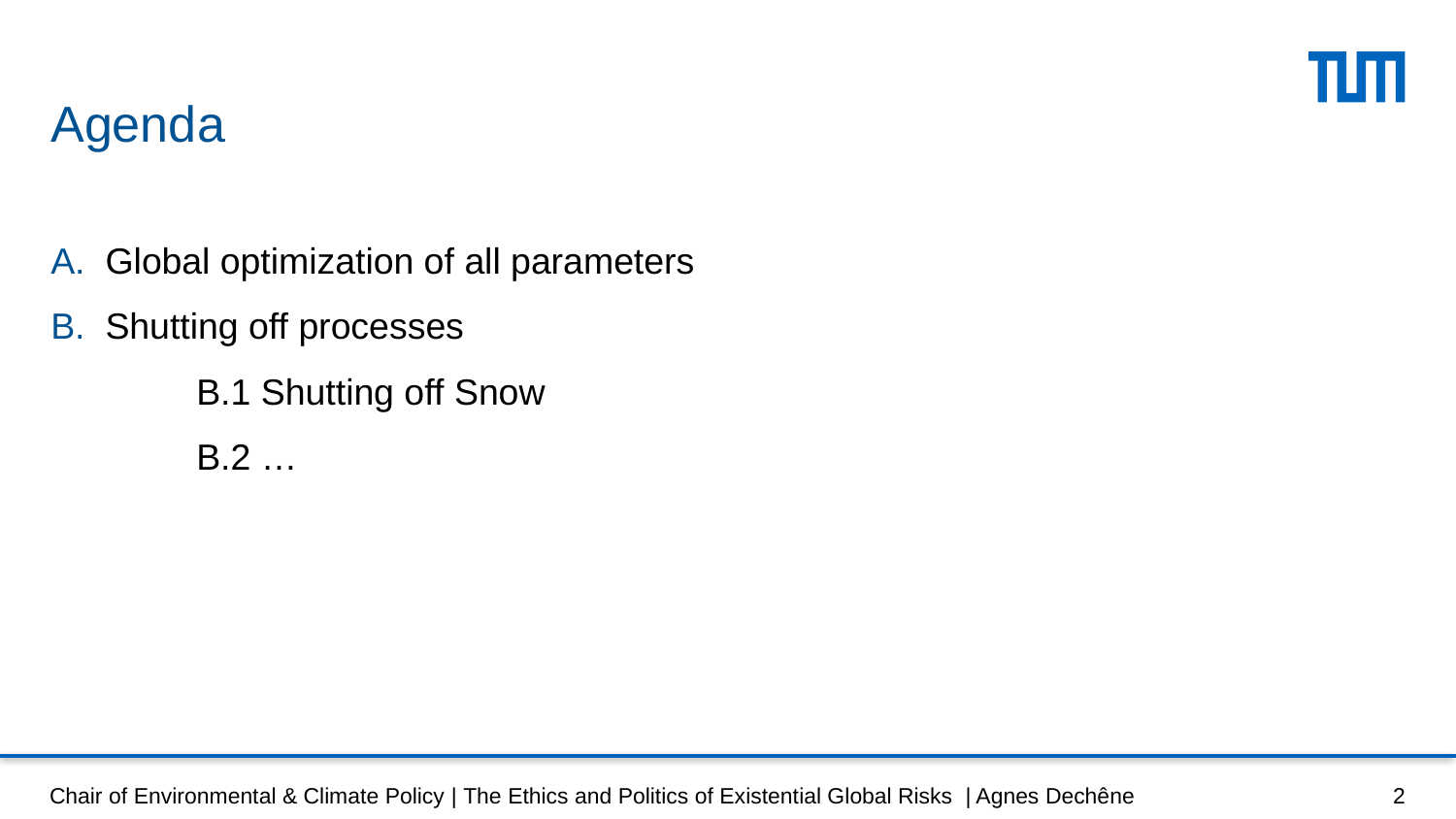

# Agenda
Global optimization of all parameters
Shutting off processes
	B.1 Shutting off Snow
	B.2 …
Chair of Environmental & Climate Policy | The Ethics and Politics of Existential Global Risks  | Agnes Dechêne
2